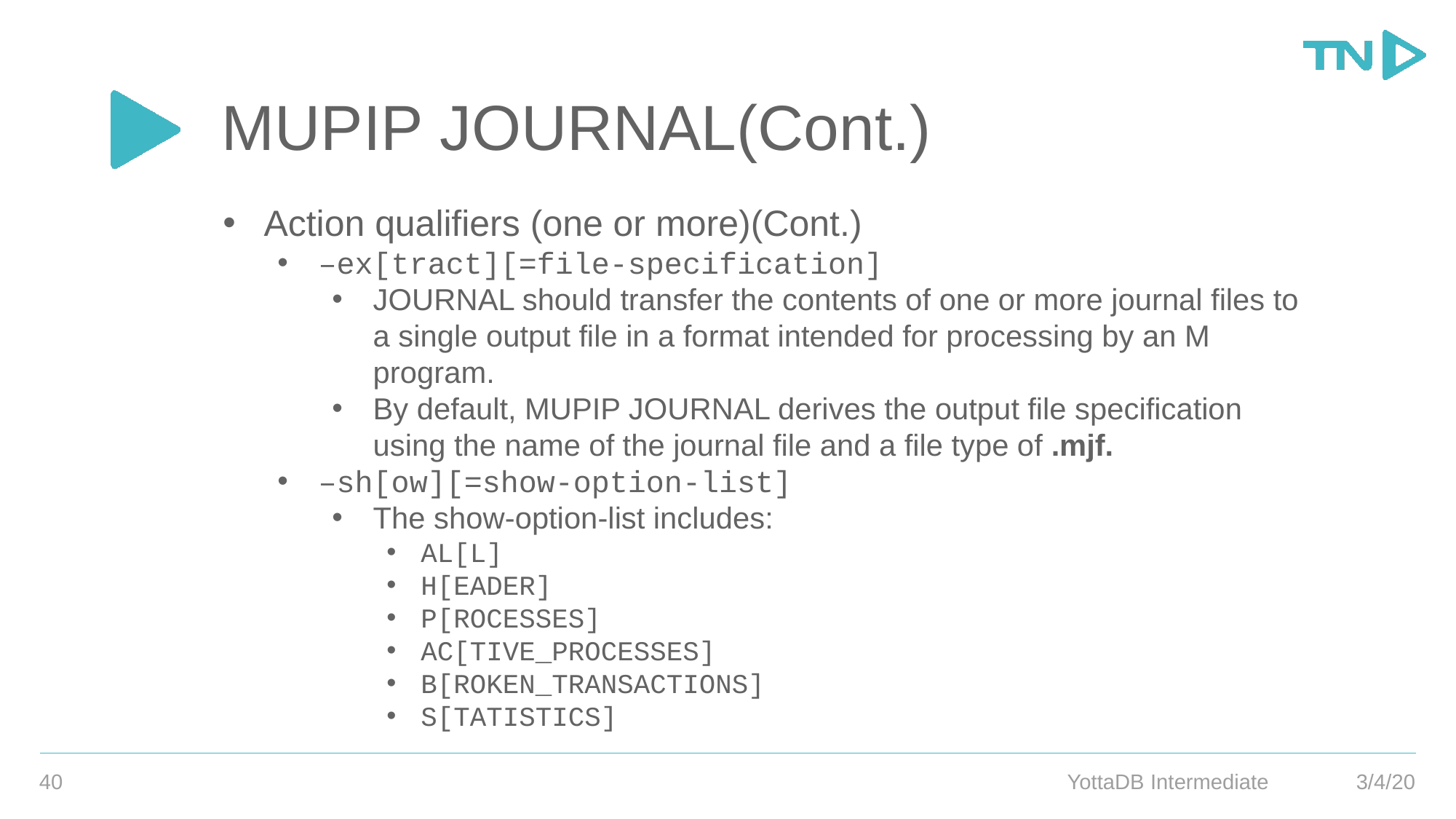

# MUPIP JOURNAL(Cont.)
Action qualifiers (one or more)(Cont.)
–ex[tract][=file-specification]
JOURNAL should transfer the contents of one or more journal files to a single output file in a format intended for processing by an M program.
By default, MUPIP JOURNAL derives the output file specification using the name of the journal file and a file type of .mjf.
–sh[ow][=show-option-list]
The show-option-list includes:
AL[L]
H[EADER]
P[ROCESSES]
AC[TIVE_PROCESSES]
B[ROKEN_TRANSACTIONS]
S[TATISTICS]
40
YottaDB Intermediate
3/4/20